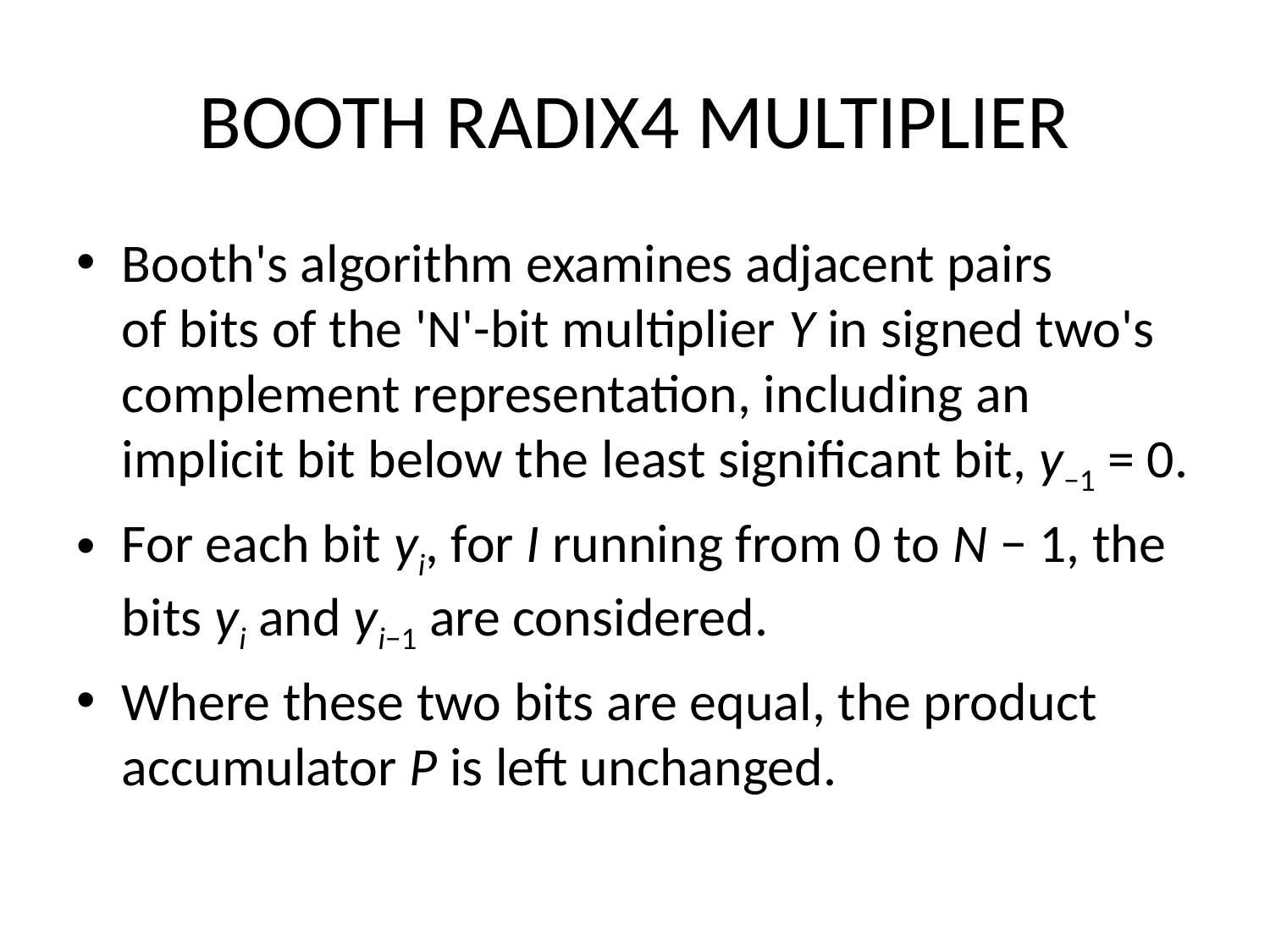

# BOOTH RADIX4 MULTIPLIER
Booth's algorithm examines adjacent pairs of bits of the 'N'-bit multiplier Y in signed two's complement representation, including an implicit bit below the least significant bit, y−1 = 0.
For each bit yi, for I running from 0 to N − 1, the bits yi and yi−1 are considered.
Where these two bits are equal, the product accumulator P is left unchanged.